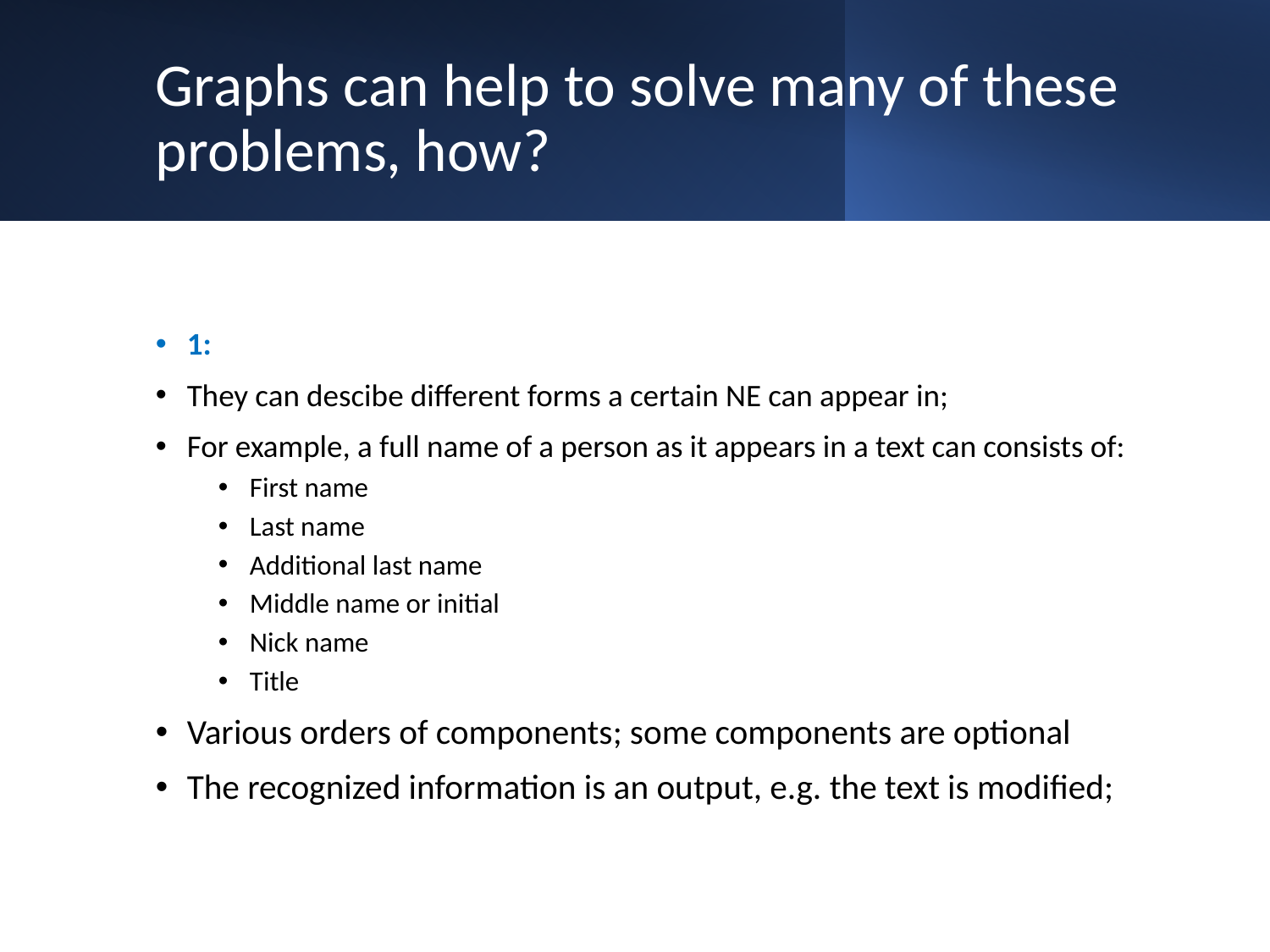

# Graphs can help to solve many of these problems, how?
1:
They can descibe different forms a certain NE can appear in;
For example, a full name of a person as it appears in a text can consists of:
First name
Last name
Additional last name
Middle name or initial
Nick name
Title
Various orders of components; some components are optional
The recognized information is an output, e.g. the text is modified;

15